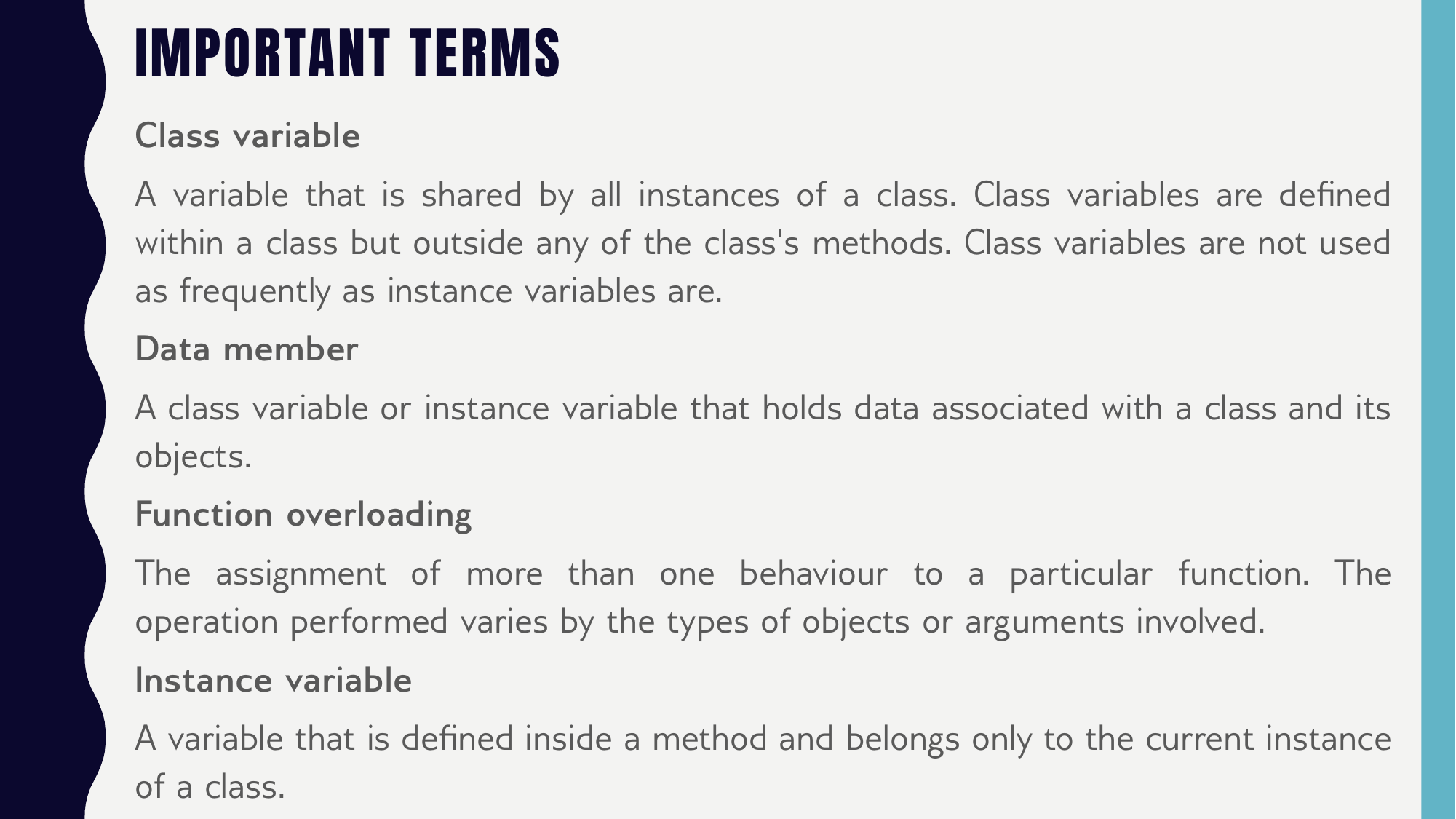

# Important Terms
Class variable
A variable that is shared by all instances of a class. Class variables are defined within a class but outside any of the class's methods. Class variables are not used as frequently as instance variables are.
Data member
A class variable or instance variable that holds data associated with a class and its objects.
Function overloading
The assignment of more than one behaviour to a particular function. The operation performed varies by the types of objects or arguments involved.
Instance variable
A variable that is defined inside a method and belongs only to the current instance of a class.